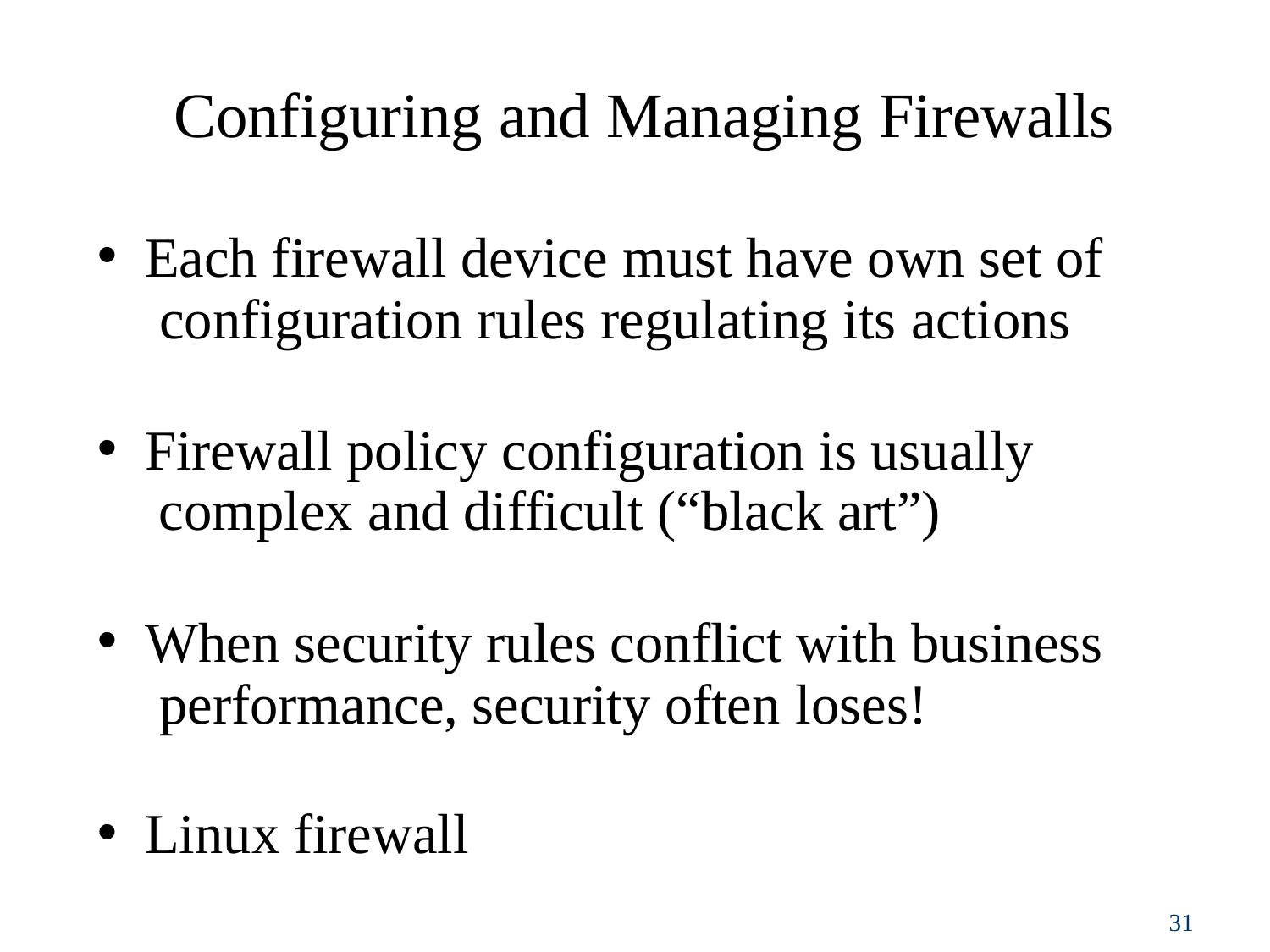

# Configuring and Managing Firewalls
Each firewall device must have own set of  configuration rules regulating its actions

Firewall policy configuration is usually  complex and difficult (“black art”)

When security rules conflict with business  performance, security often loses!

Linux firewall
31